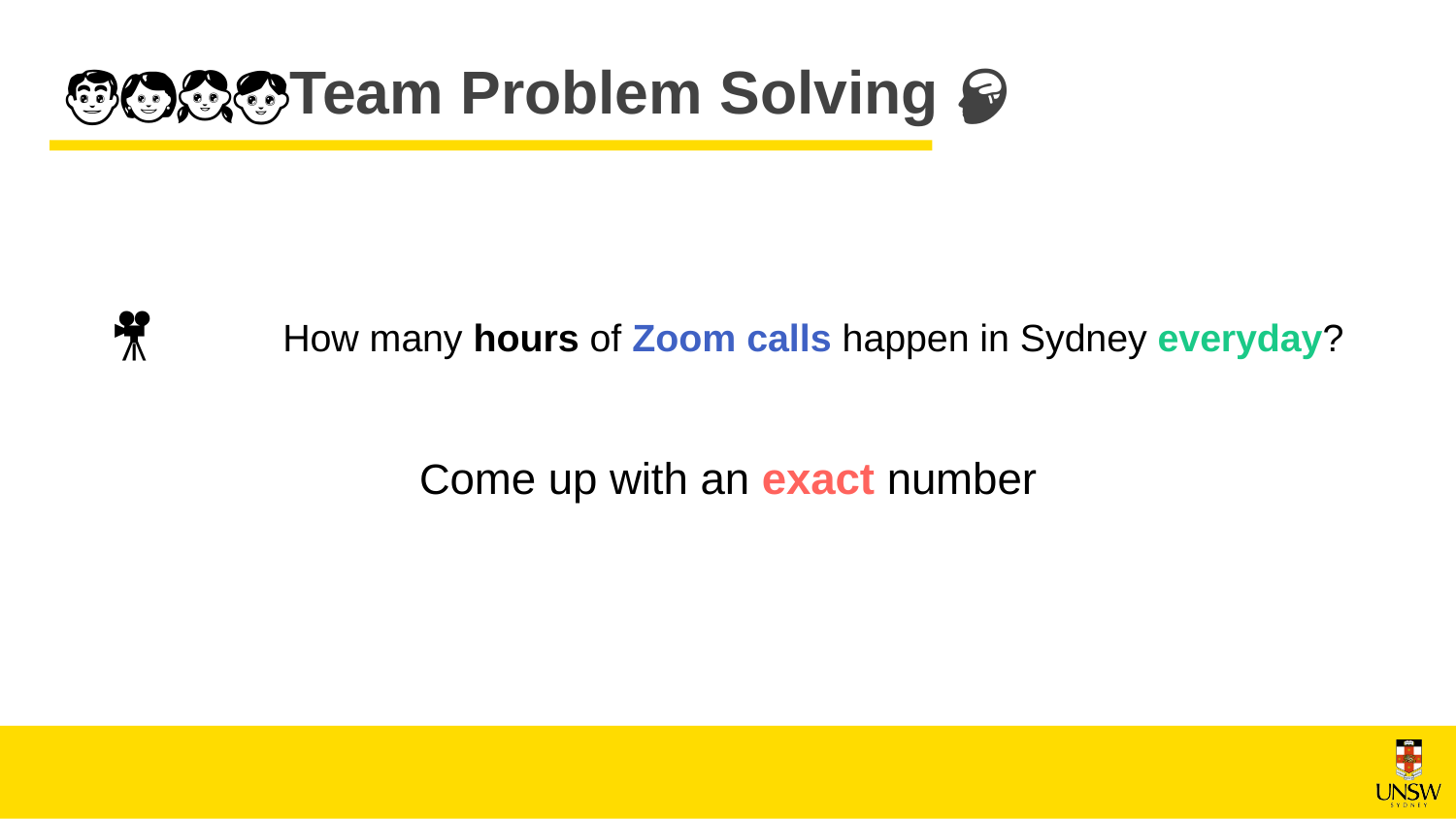

👨‍👩‍👧‍👦Team Problem Solving 🧠

🎥	  How many hours of Zoom calls happen in Sydney everyday?

Come up with an exact number